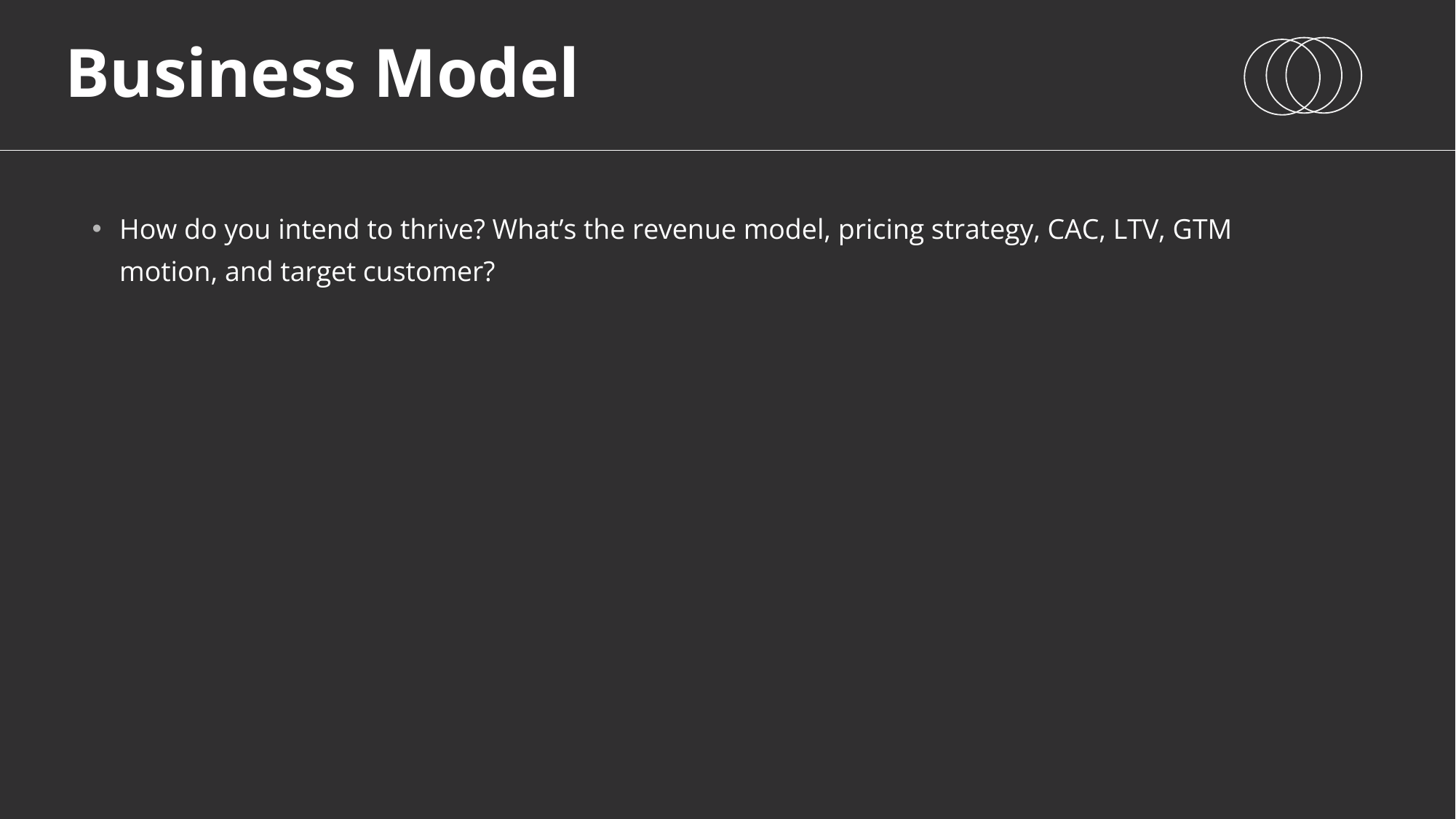

# Business Model

How do you intend to thrive? What’s the revenue model, pricing strategy, CAC, LTV, GTM motion, and target customer?